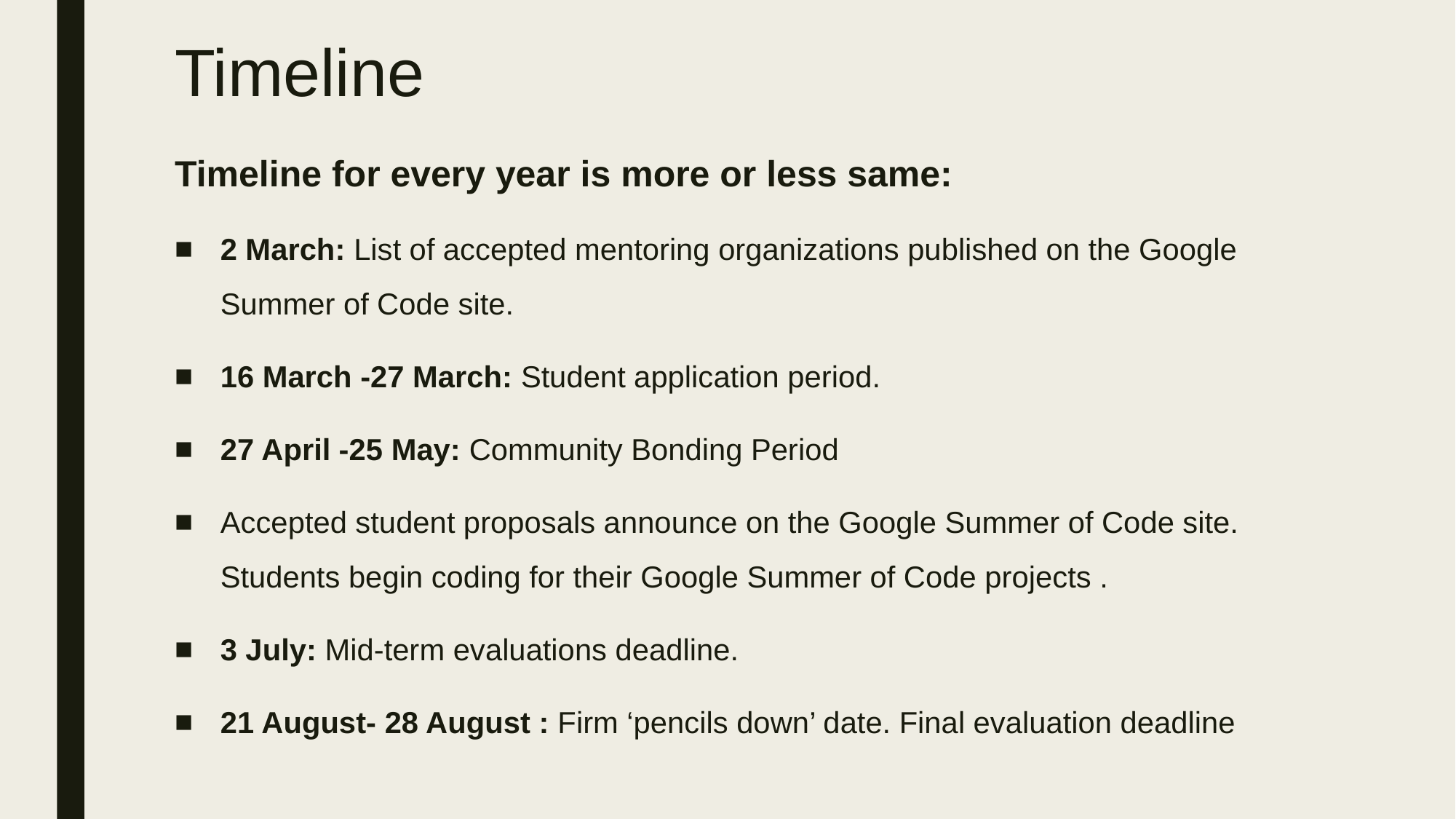

# Timeline
Timeline for every year is more or less same:
2 March: List of accepted mentoring organizations published on the Google Summer of Code site.
16 March -27 March: Student application period.
27 April -25 May: Community Bonding Period
Accepted student proposals announce on the Google Summer of Code site. Students begin coding for their Google Summer of Code projects .
3 July: Mid-term evaluations deadline.
21 August- 28 August : Firm ‘pencils down’ date. Final evaluation deadline